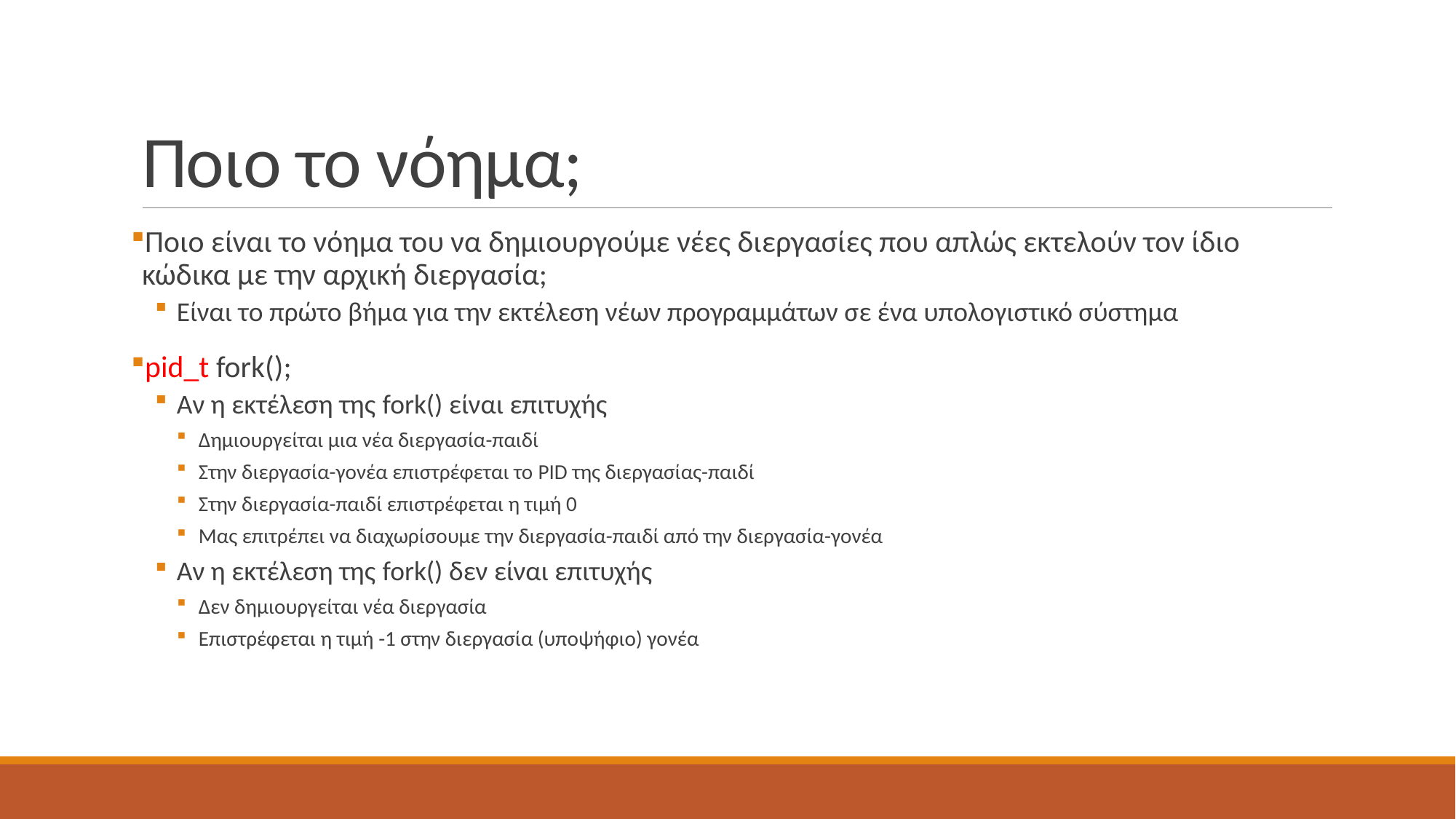

# Ποιο το νόημα;
Ποιο είναι το νόημα του να δημιουργούμε νέες διεργασίες που απλώς εκτελούν τον ίδιο κώδικα με την αρχική διεργασία;
Είναι το πρώτο βήμα για την εκτέλεση νέων προγραμμάτων σε ένα υπολογιστικό σύστημα
pid_t fork();
Αν η εκτέλεση της fork() είναι επιτυχής
Δημιουργείται μια νέα διεργασία-παιδί
Στην διεργασία-γονέα επιστρέφεται το PID της διεργασίας-παιδί
Στην διεργασία-παιδί επιστρέφεται η τιμή 0
Μας επιτρέπει να διαχωρίσουμε την διεργασία-παιδί από την διεργασία-γονέα
Αν η εκτέλεση της fork() δεν είναι επιτυχής
Δεν δημιουργείται νέα διεργασία
Επιστρέφεται η τιμή -1 στην διεργασία (υποψήφιο) γονέα